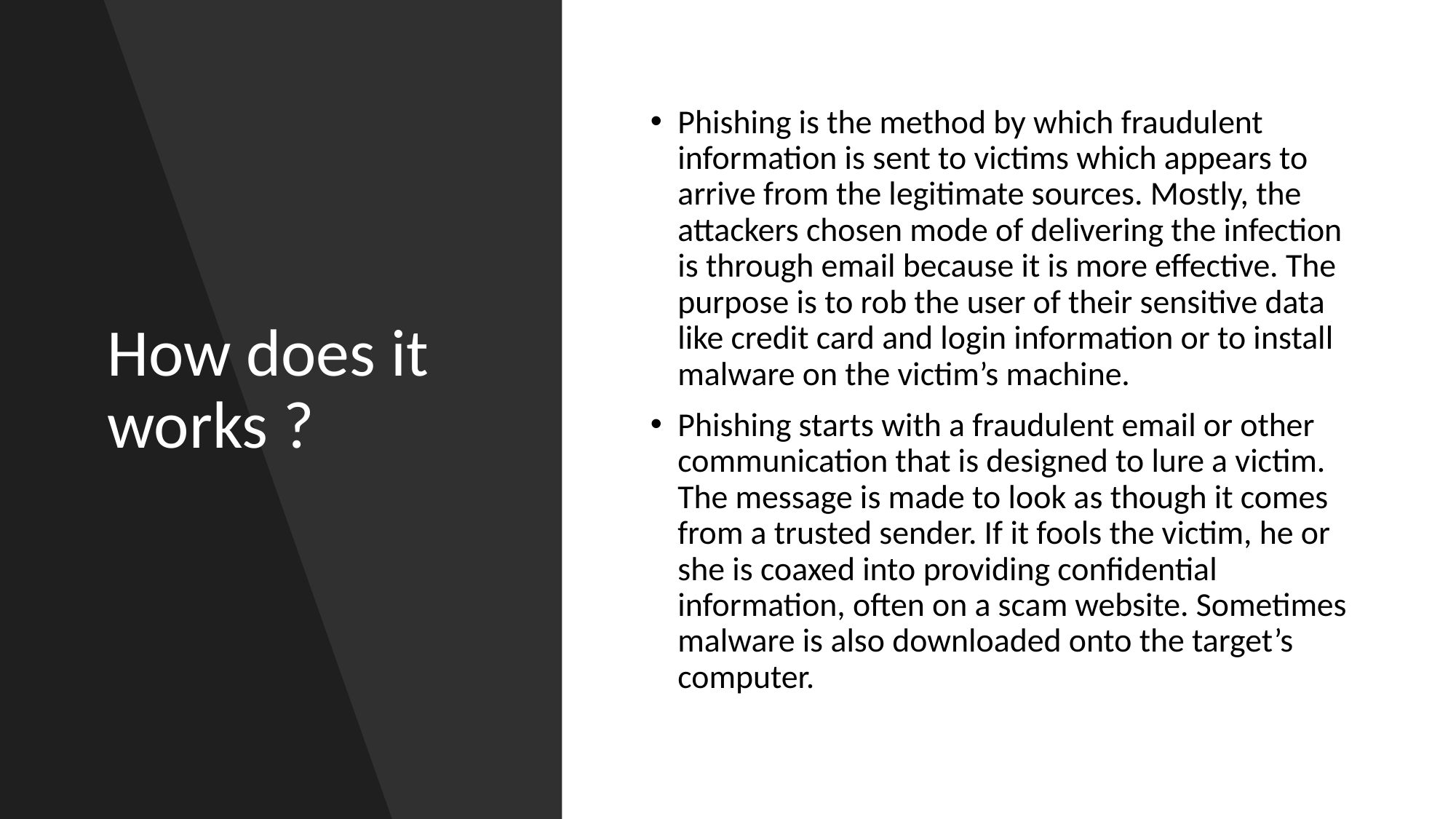

# How does it works ?
Phishing is the method by which fraudulent information is sent to victims which appears to arrive from the legitimate sources. Mostly, the attackers chosen mode of delivering the infection is through email because it is more effective. The purpose is to rob the user of their sensitive data like credit card and login information or to install malware on the victim’s machine.
Phishing starts with a fraudulent email or other communication that is designed to lure a victim. The message is made to look as though it comes from a trusted sender. If it fools the victim, he or she is coaxed into providing confidential information, often on a scam website. Sometimes malware is also downloaded onto the target’s computer.